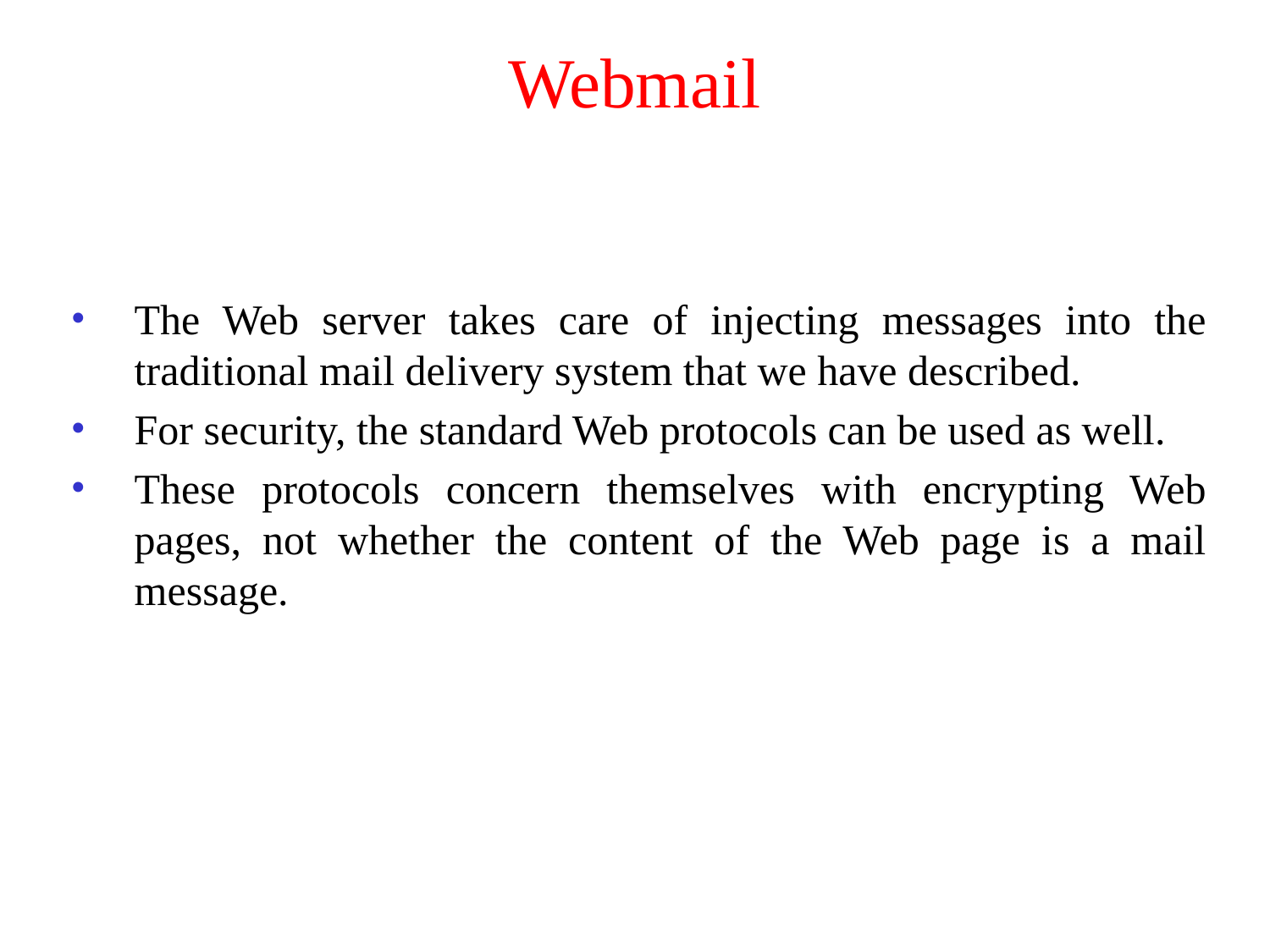

# Webmail
The Web server takes care of injecting messages into the traditional mail delivery system that we have described.
For security, the standard Web protocols can be used as well.
These protocols concern themselves with encrypting Web pages, not whether the content of the Web page is a mail message.